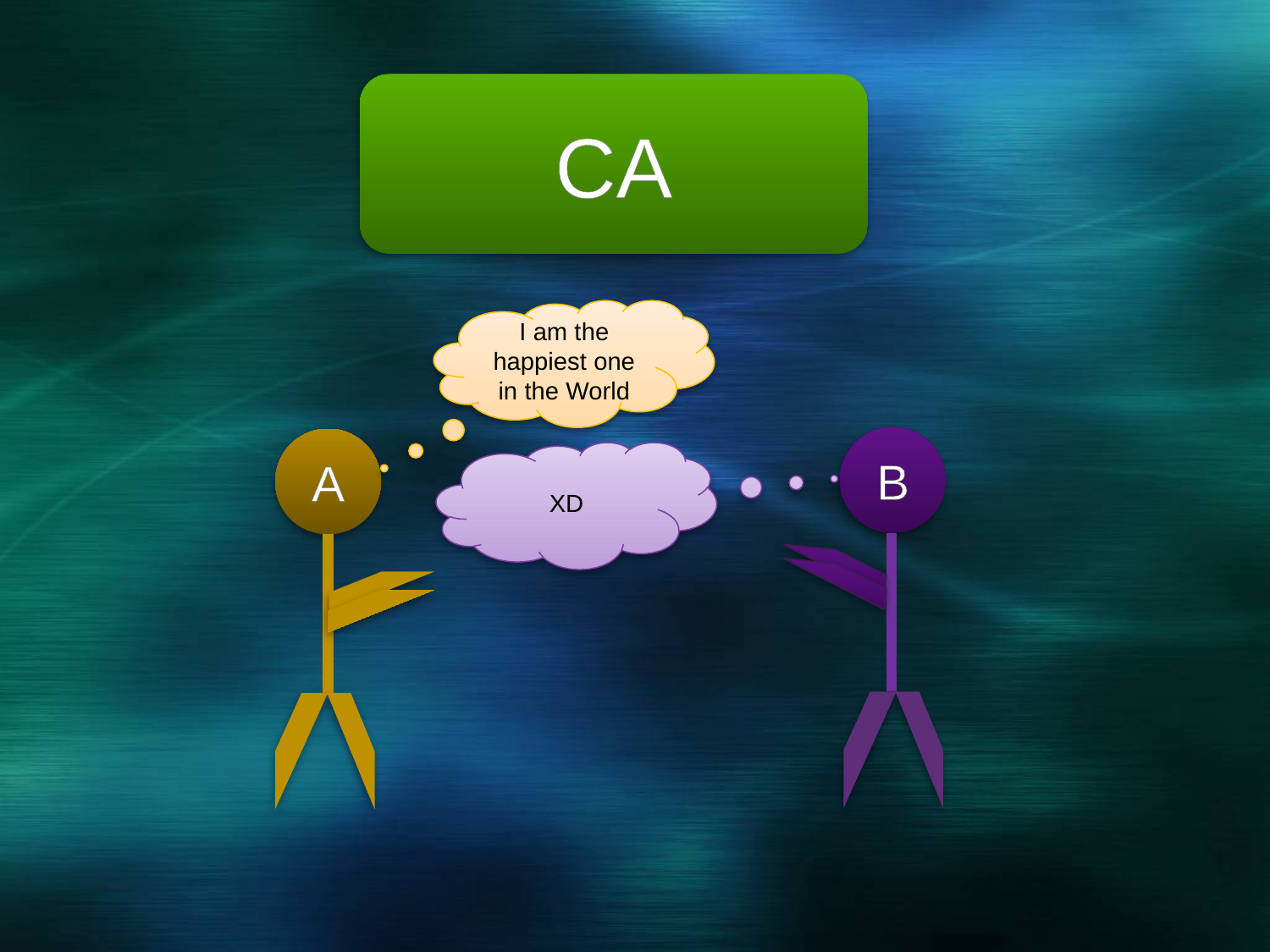

CA
I am the happiest one in the World
B
A
XD